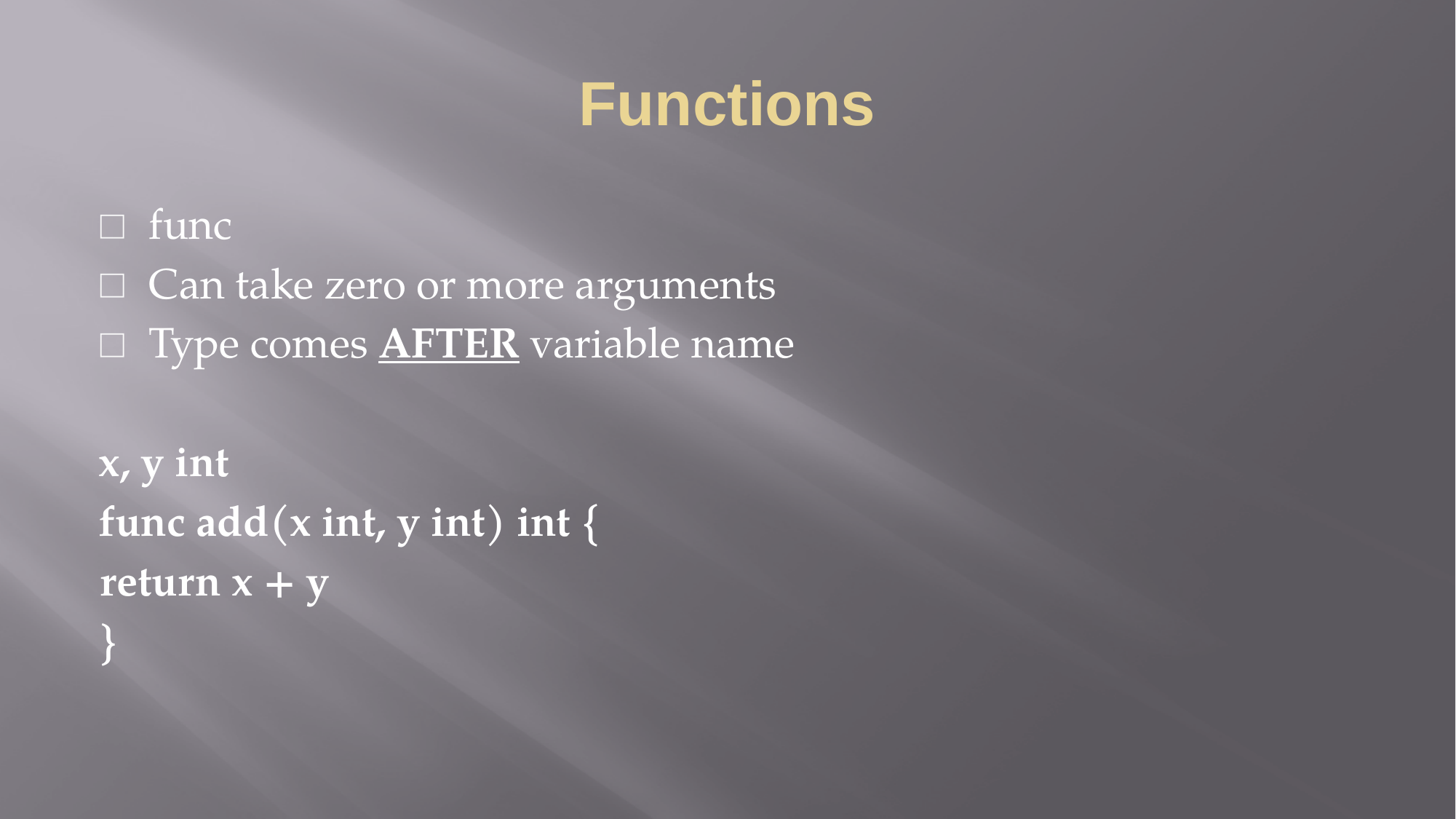

# Functions
func
Can take zero or more arguments
Type comes AFTER variable name

x, y int
func add(x int, y int) int {
	return x + y
}